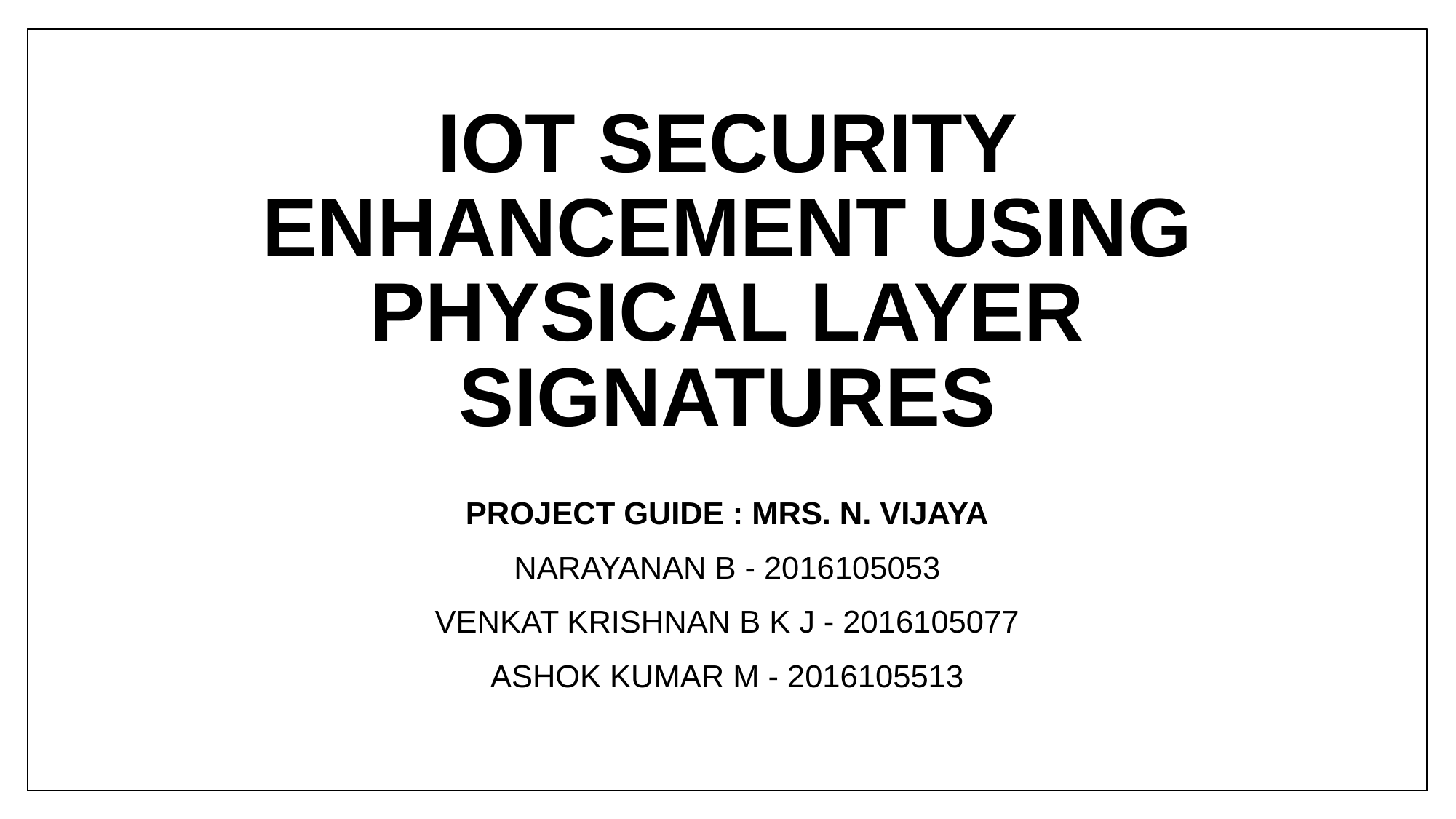

# IoT Security Enhancement using Physical Layer signatures
PROJECT GUIDE : MRS. N. VIJAYA
NARAYANAN B - 2016105053
VENKAT KRISHNAN B K J - 2016105077
ASHOK KUMAR M - 2016105513